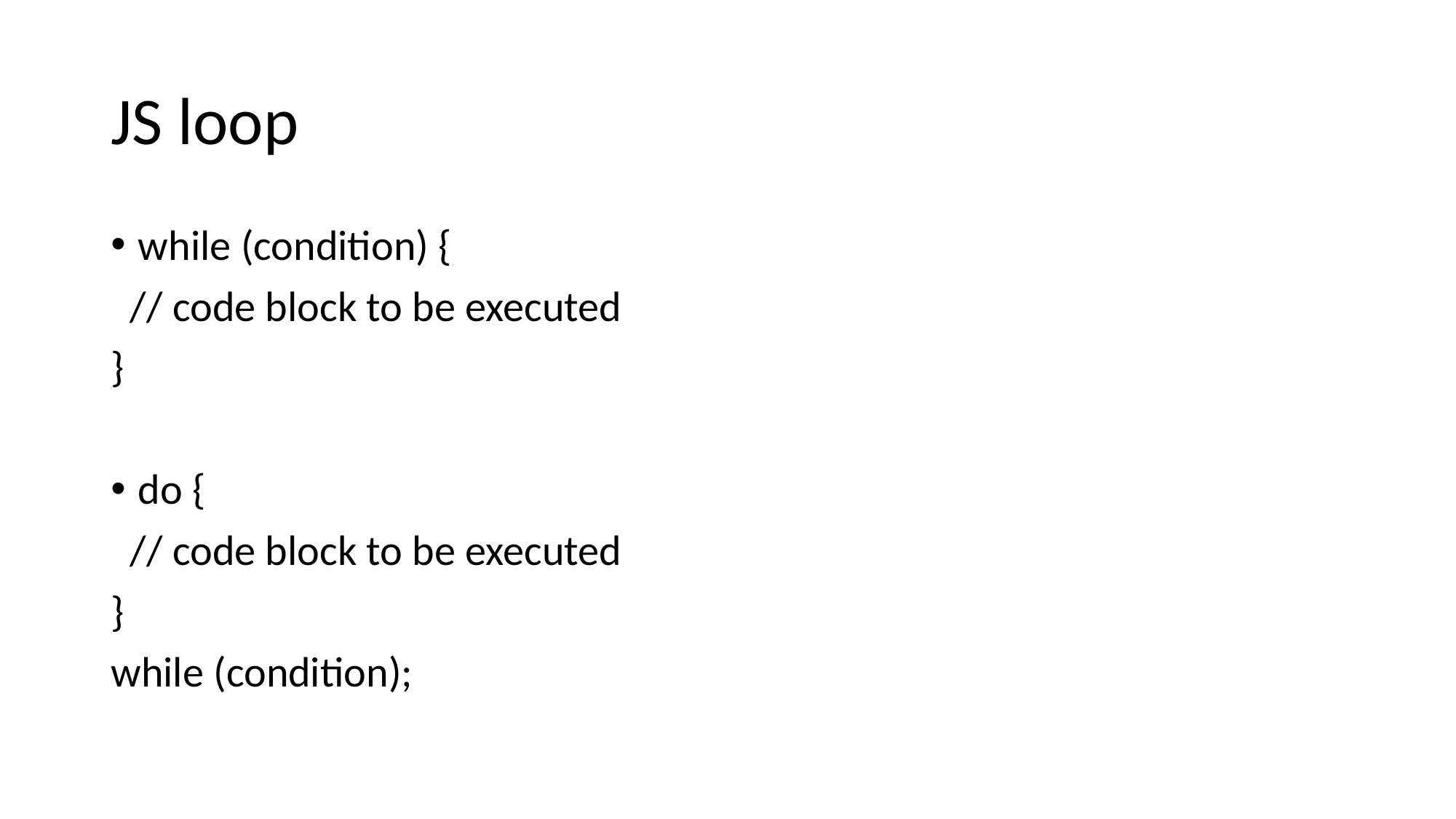

# JS loop
while (condition) {
  // code block to be executed
}

do {
  // code block to be executed
}
while (condition);